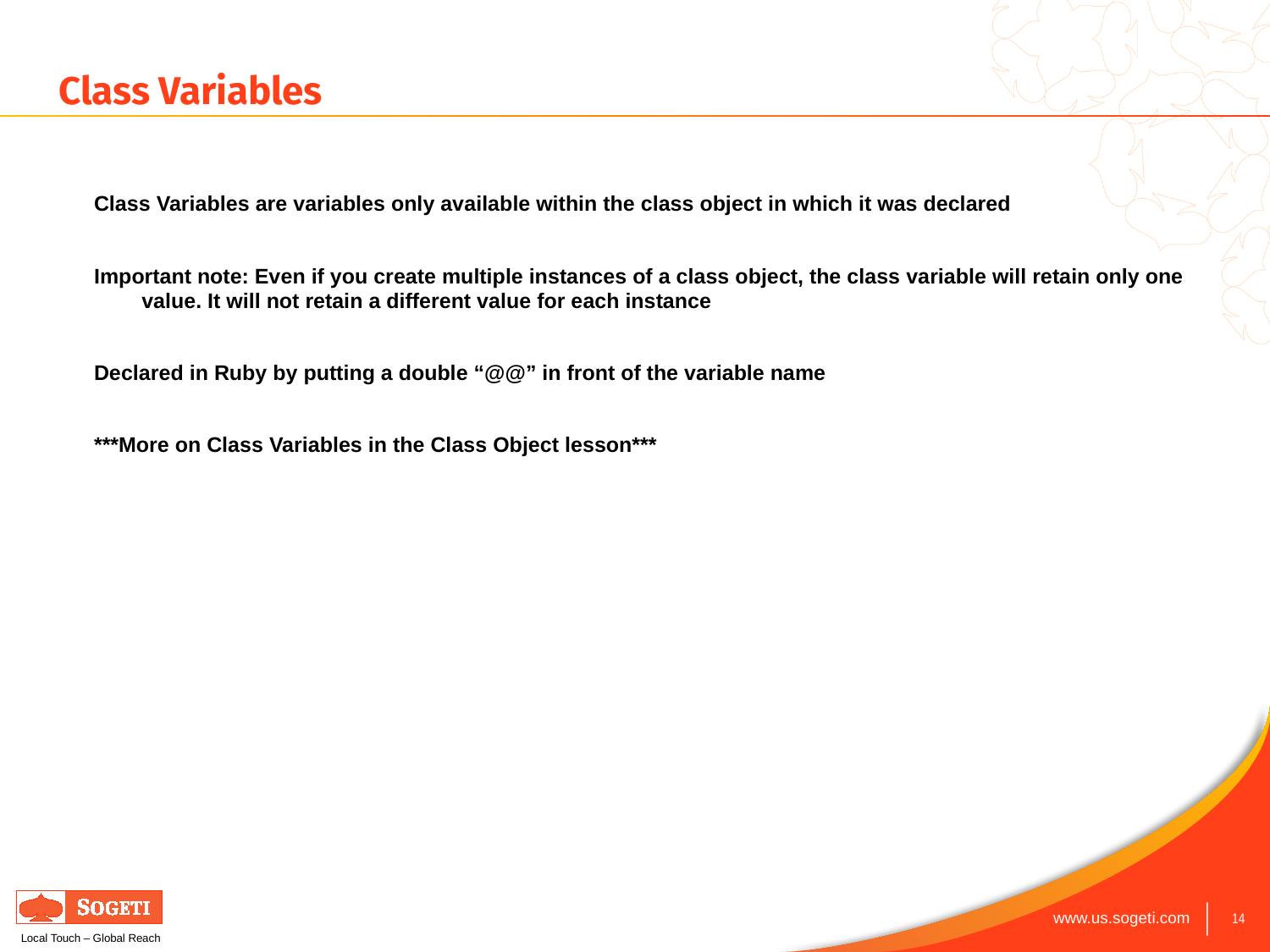

Class Variables
Class Variables are variables only available within the class object in which it was declared

Important note: Even if you create multiple instances of a class object, the class variable will retain only one value. It will not retain a different value for each instance

Declared in Ruby by putting a double “@@” in front of the variable name

***More on Class Variables in the Class Object lesson***